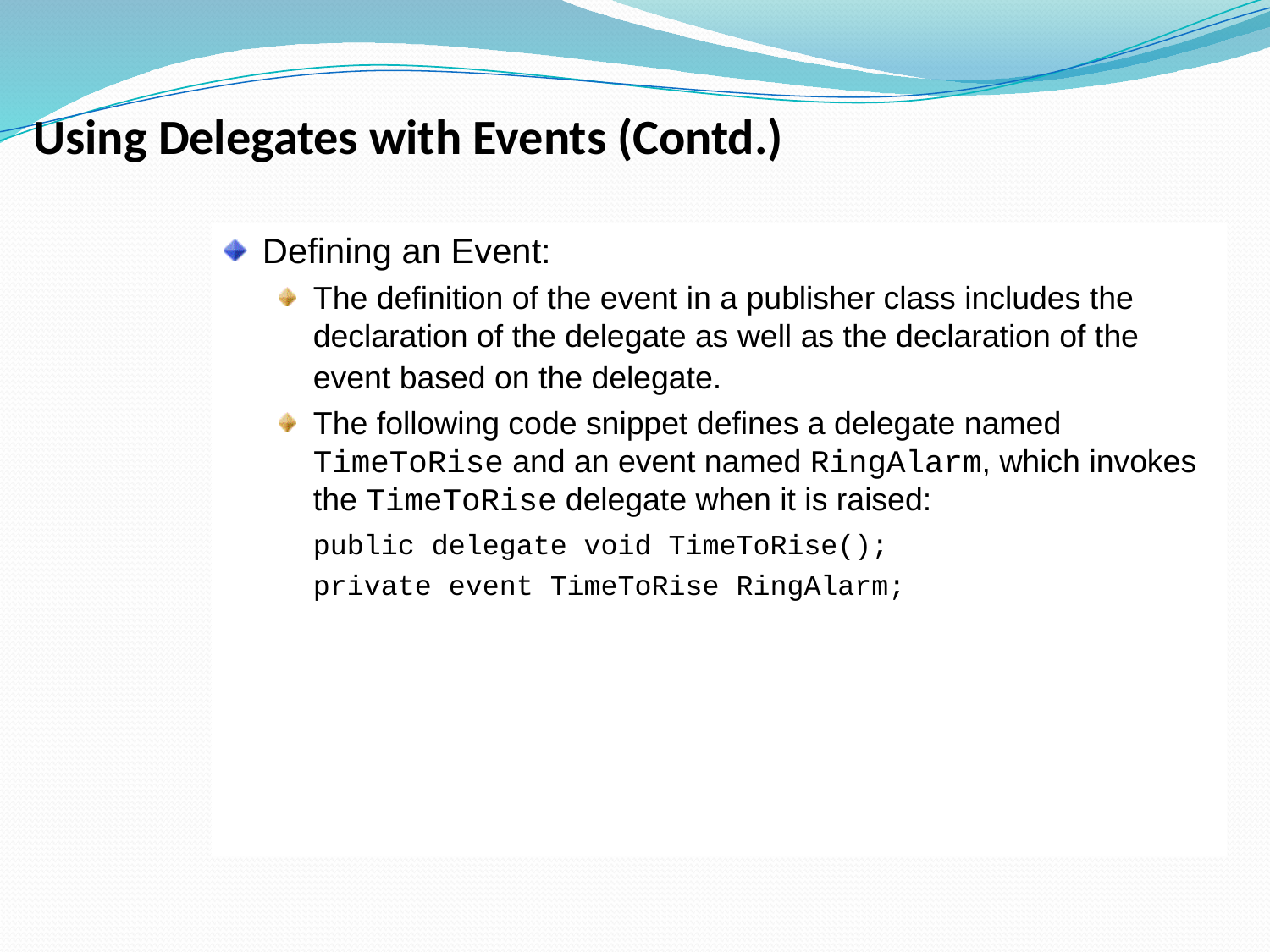

Using Delegates with Events (Contd.)
Defining an Event:
The definition of the event in a publisher class includes the declaration of the delegate as well as the declaration of the event based on the delegate.
The following code snippet defines a delegate named TimeToRise and an event named RingAlarm, which invokes the TimeToRise delegate when it is raised:
	public delegate void TimeToRise();
	private event TimeToRise RingAlarm;